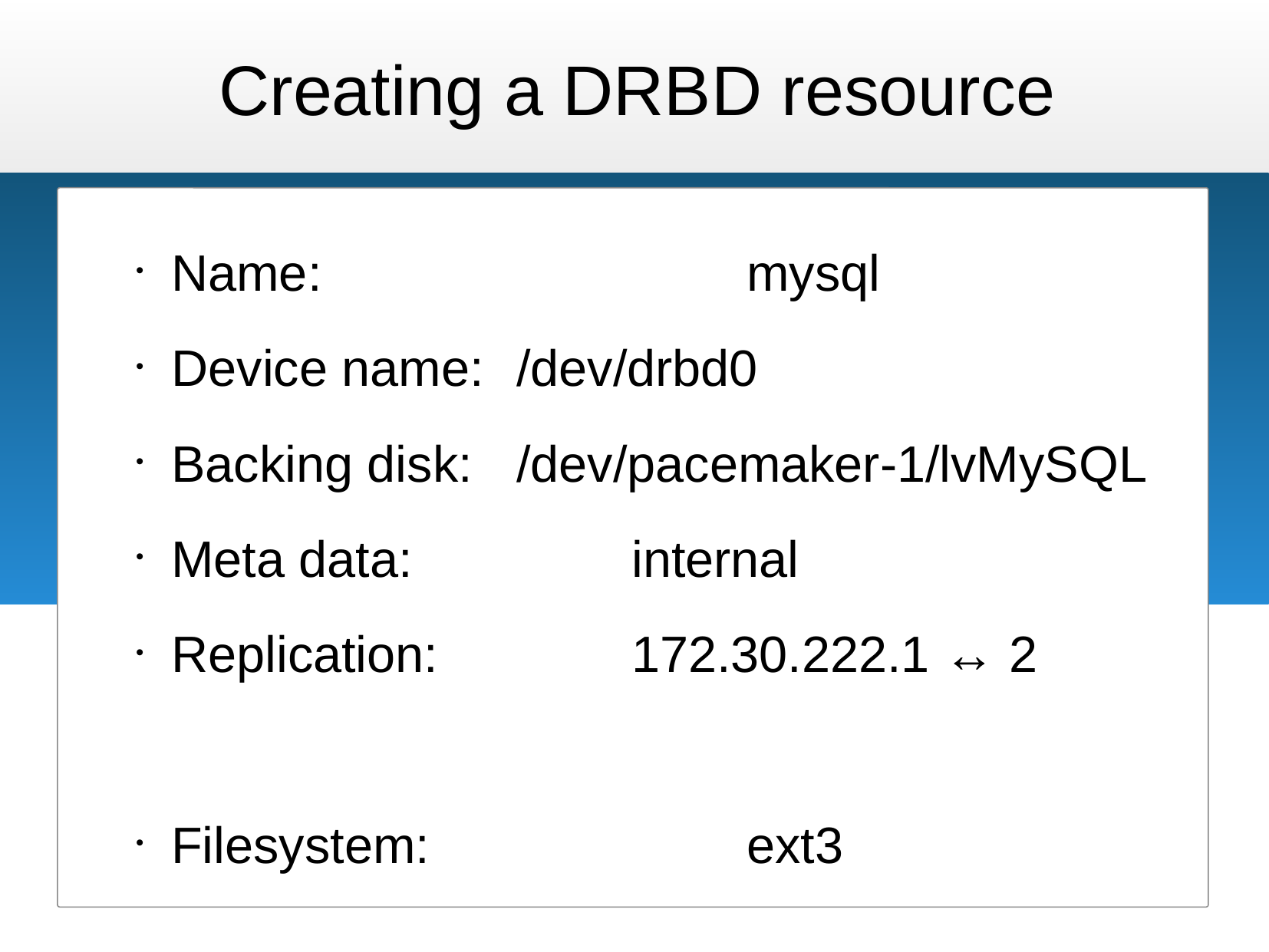

# Creating a DRBD resource
Name:				mysql
Device name: 	/dev/drbd0
Backing disk:	/dev/pacemaker-1/lvMySQL
Meta data:		internal
Replication:		172.30.222.1 ↔ 2

Filesystem:			ext3